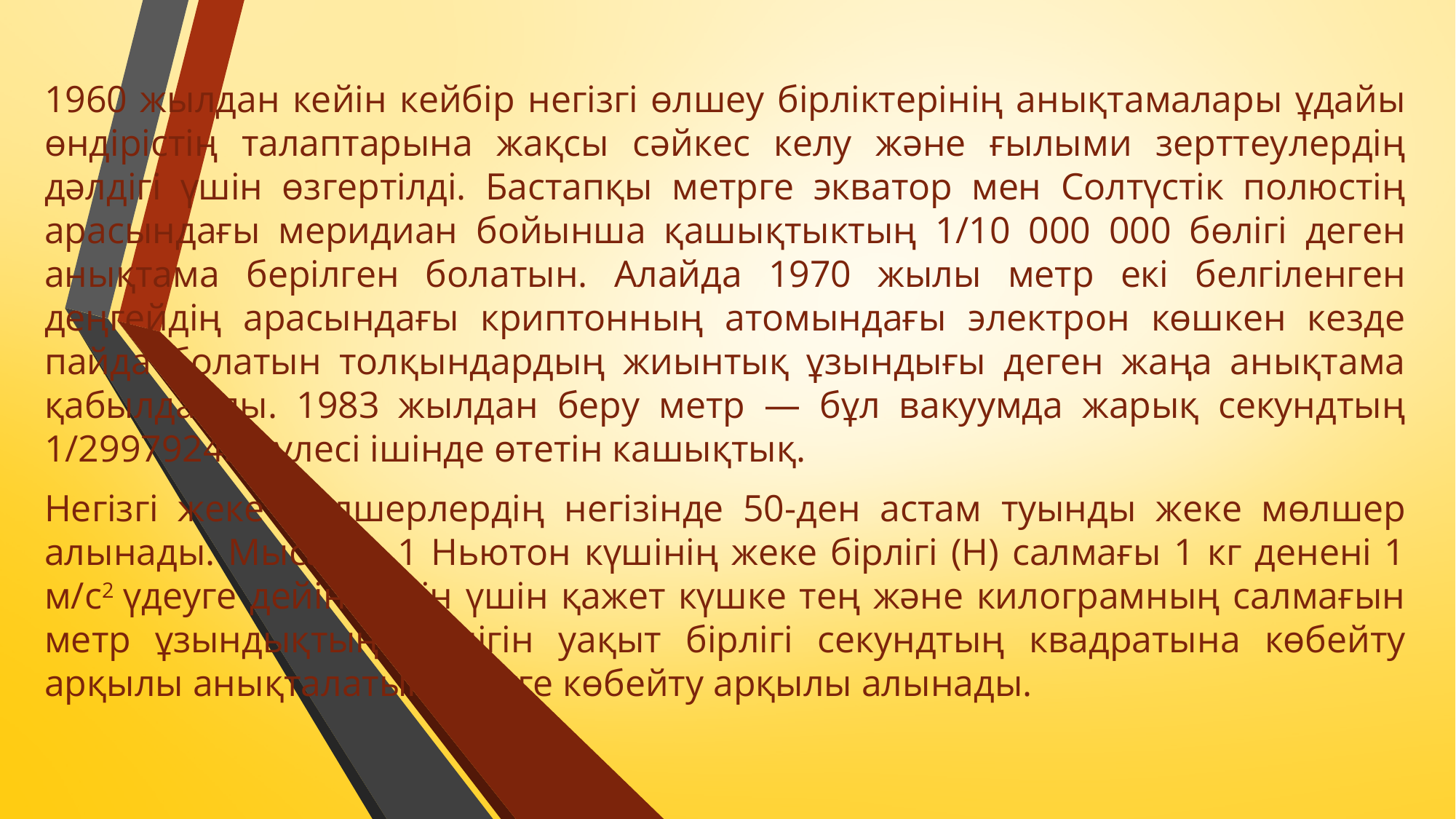

1960 жылдан кейін кейбір негізгі өлшеу бірліктерінің анықтамалары ұдайы өндірістің талаптарына жақсы сәйкес келу және ғылыми зерттеулердің дәлдігі үшін өзгертілді. Бастапқы метрге экватор мен Солтүстік полюстің арасындағы меридиан бойынша қашықтыктың 1/10 000 000 бөлігі деген анықтама берілген болатын. Алайда 1970 жылы метр екі белгіленген деңгейдің арасындағы криптонның атомындағы электрон көшкен кезде пайда болатын толқындардың жиынтық ұзындығы деген жаңа анықтама қабылданды. 1983 жылдан беру метр — бұл вакуумда жарық секундтың 1/299792458 үлесі ішінде өтетін кашықтық.
Негізгі жеке мөлшерлердің негізінде 50-ден астам туынды жеке мөлшер алынады. Мысалы, 1 Ньютон күшінің жеке бірлігі (Н) салмағы 1 кг денені 1 м/с2 үдеуге дейін екпін үшін қажет күшке тең және килограмның салмағын метр ұзындықтың бірлігін уақыт бірлігі секундтың квадратына көбейту арқылы анықталатын үдеуге көбейту арқылы алынады.